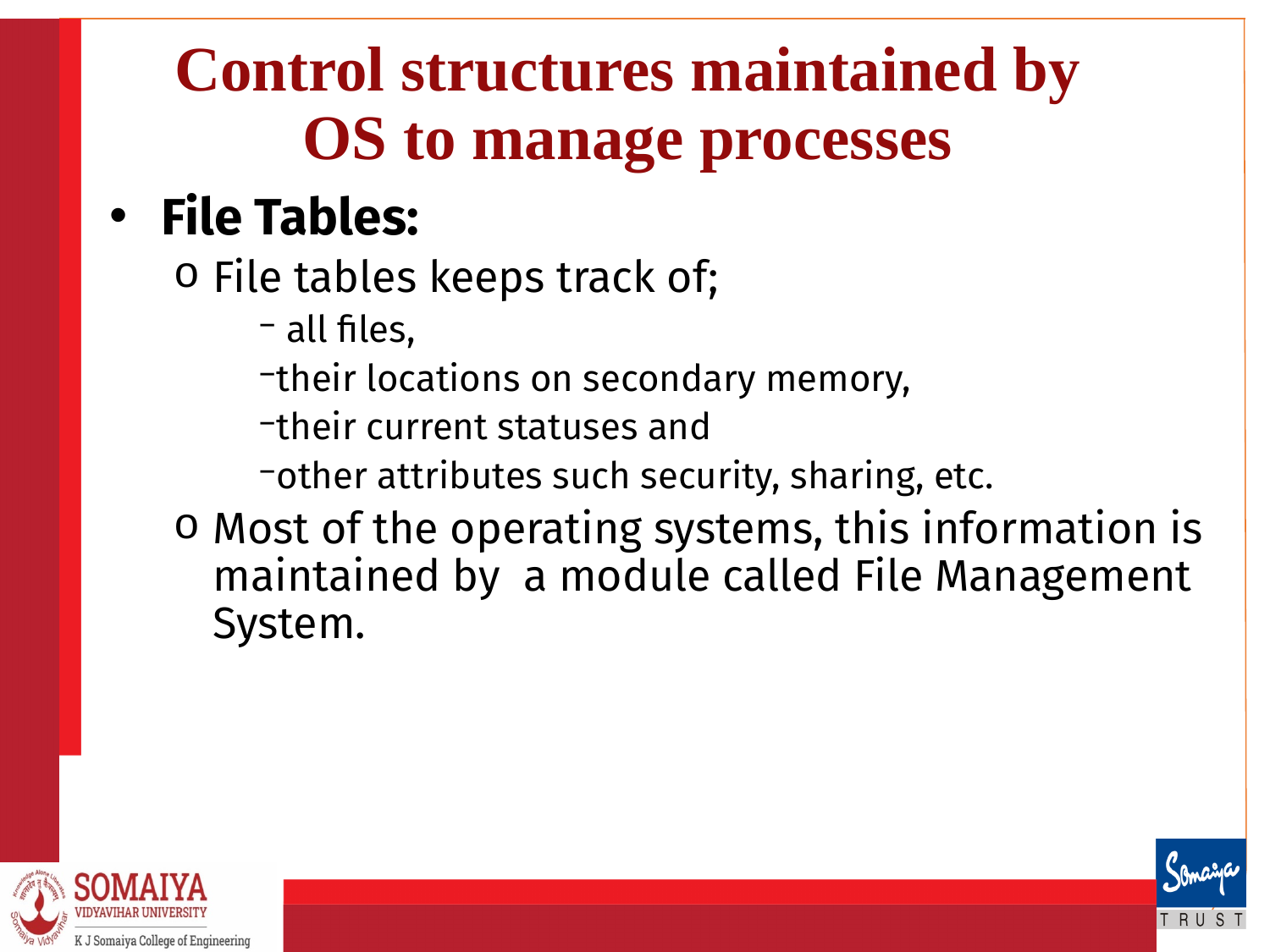

# Control structures maintained by OS to manage processes
 File Tables:
File tables keeps track of;
 all files,
their locations on secondary memory,
their current statuses and
other attributes such security, sharing, etc.
Most of the operating systems, this information is maintained by  a module called File Management System.